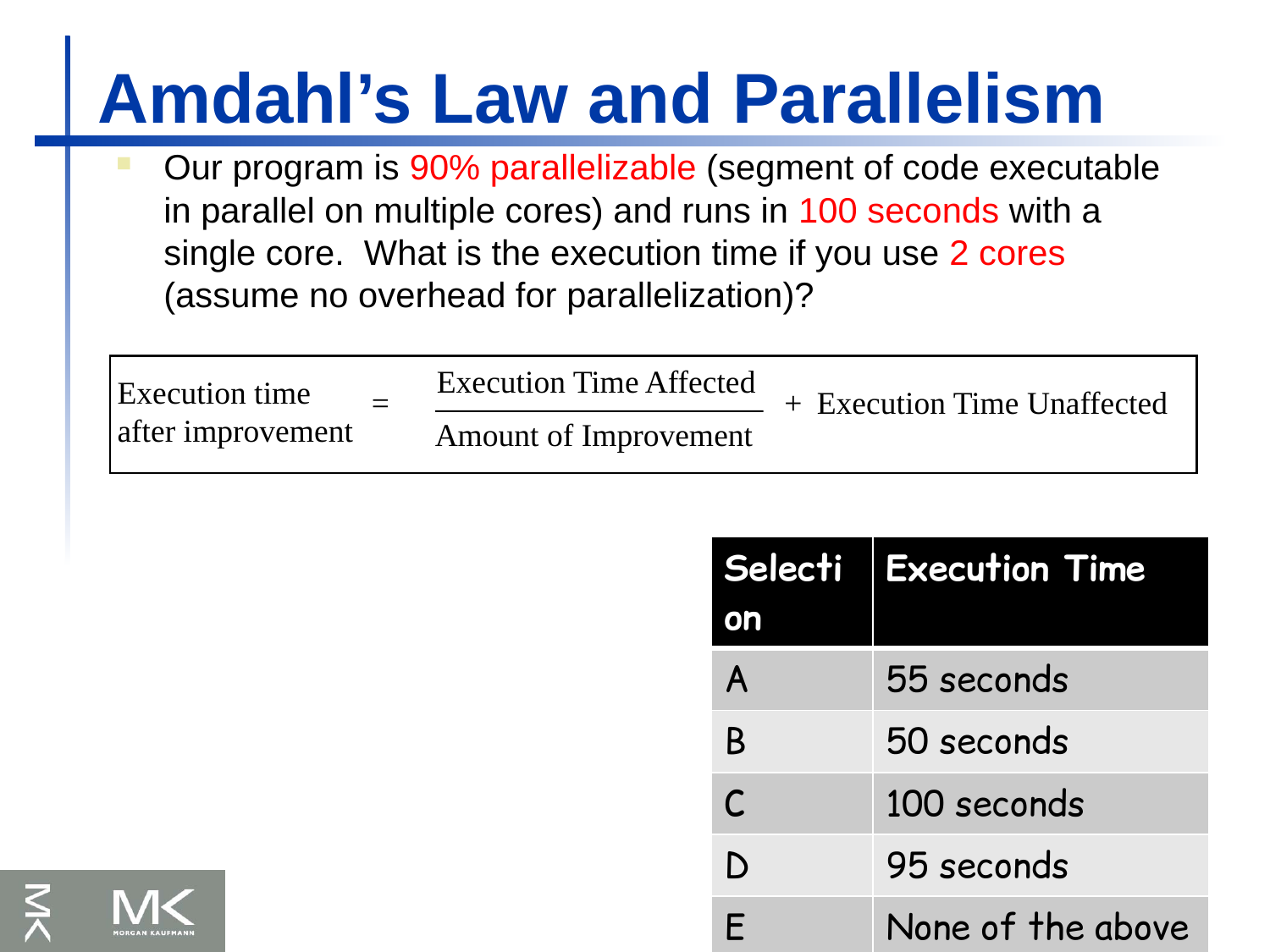

# Amdahl’s Law and Parallelism
Our program is 90% parallelizable (segment of code executable in parallel on multiple cores) and runs in 100 seconds with a single core.  What is the execution time if you use 2 cores (assume no overhead for parallelization)?
Execution Time Affected
Execution time
after improvement
=
+
Execution Time Unaffected
Amount of Improvement

| Selection | Execution Time |
| --- | --- |
| A | 55 seconds |
| B | 50 seconds |
| C | 100 seconds |
| D | 95 seconds |
| E | None of the above |
12